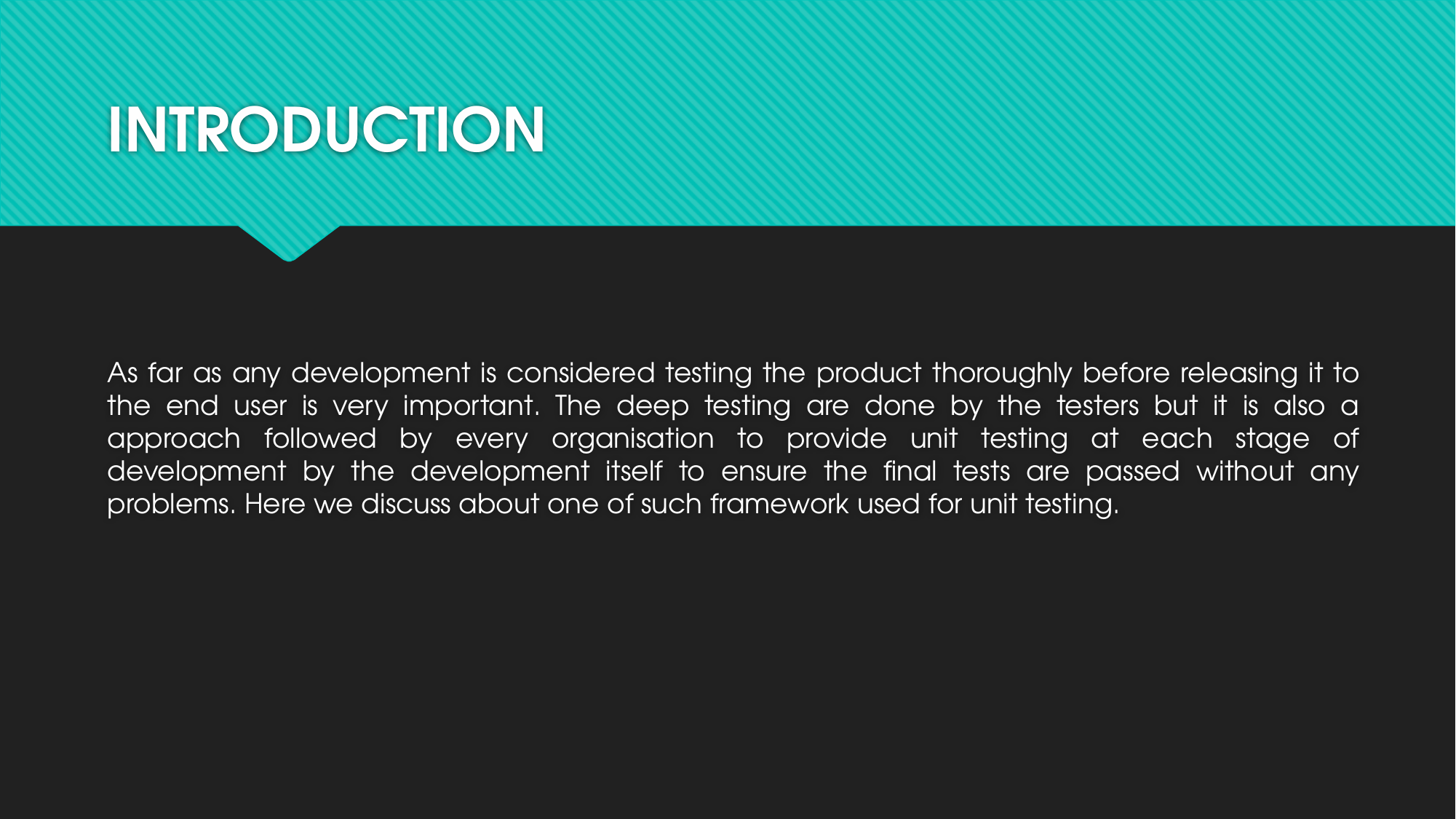

# INTRODUCTION
As far as any development is considered testing the product thoroughly before releasing it to the end user is very important. The deep testing are done by the testers but it is also a approach followed by every organisation to provide unit testing at each stage of development by the development itself to ensure the final tests are passed without any problems. Here we discuss about one of such framework used for unit testing.